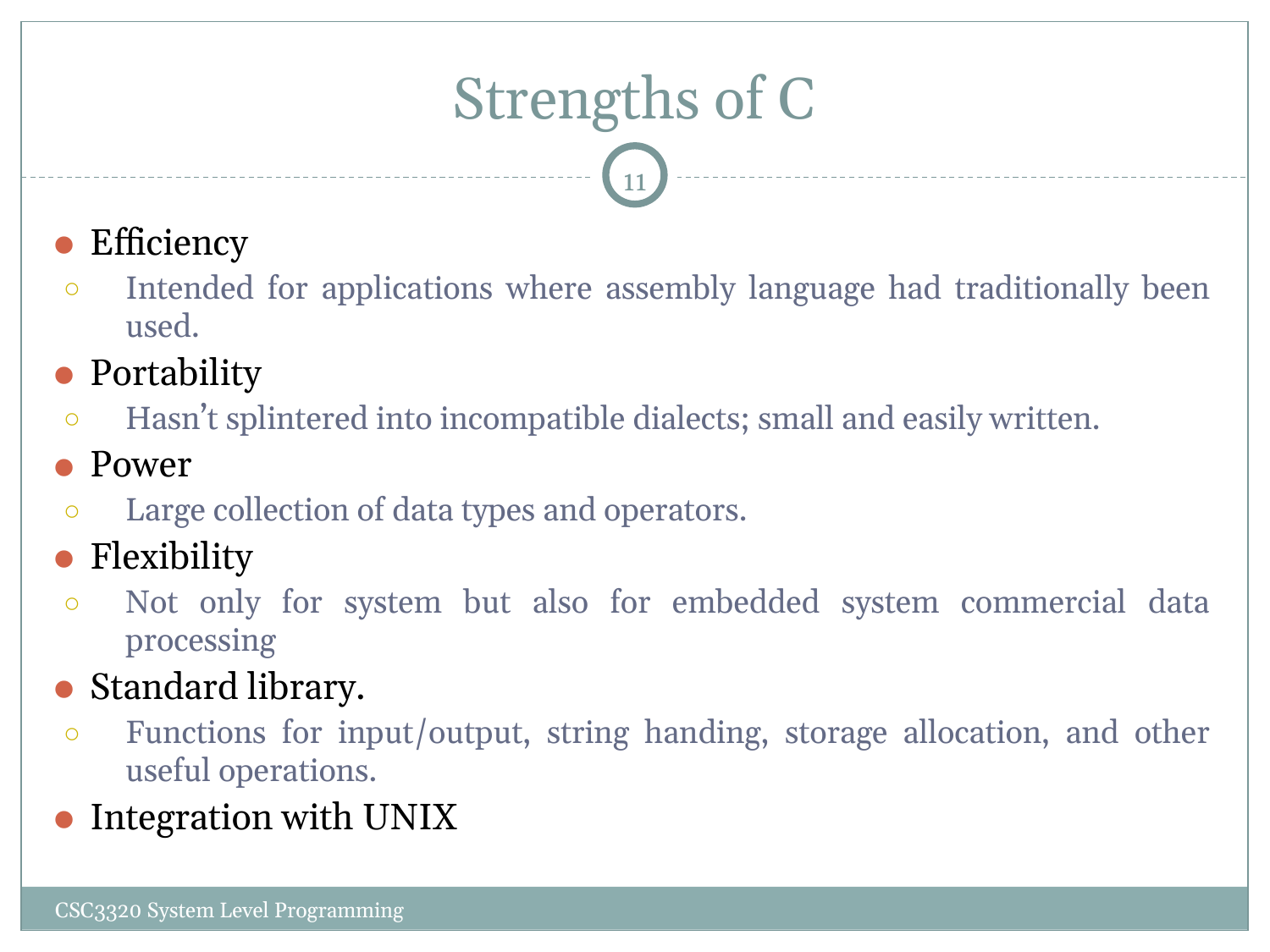

# Strengths of C
11
Efficiency
Intended for applications where assembly language had traditionally been used.
Portability
Hasn’t splintered into incompatible dialects; small and easily written.
Power
Large collection of data types and operators.
Flexibility
Not only for system but also for embedded system commercial data processing
Standard library.
Functions for input/output, string handing, storage allocation, and other useful operations.
Integration with UNIX
CSC3320 System Level Programming